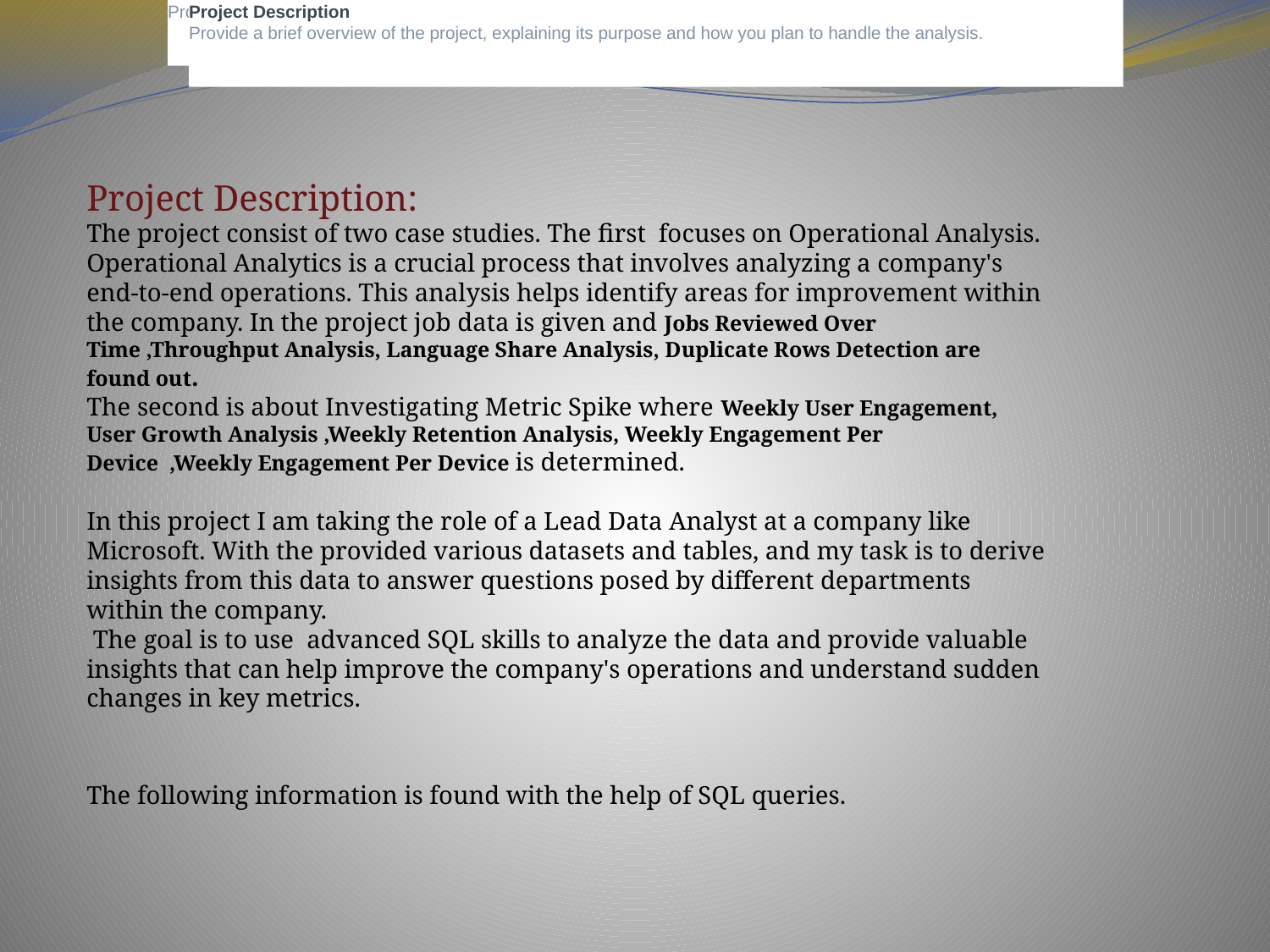

Project Description
Provide a brief overview of the project, explaining its purpose and how you plan to handle the analysis.

Project Description
Provide a brief overview of the project, explaining its purpose and how you plan to handle the analysis.

Project Description:
The project consist of two case studies. The first  focuses on Operational Analysis. Operational Analytics is a crucial process that involves analyzing a company's end-to-end operations. This analysis helps identify areas for improvement within the company. In the project job data is given and Jobs Reviewed Over Time ,Throughput Analysis, Language Share Analysis, Duplicate Rows Detection are found out.
The second is about Investigating Metric Spike where Weekly User Engagement, User Growth Analysis ,Weekly Retention Analysis, Weekly Engagement Per Device  ,Weekly Engagement Per Device is determined.

In this project I am taking the role of a Lead Data Analyst at a company like Microsoft. With the provided various datasets and tables, and my task is to derive insights from this data to answer questions posed by different departments within the company.
 The goal is to use  advanced SQL skills to analyze the data and provide valuable insights that can help improve the company's operations and understand sudden changes in key metrics.

The following information is found with the help of SQL queries.